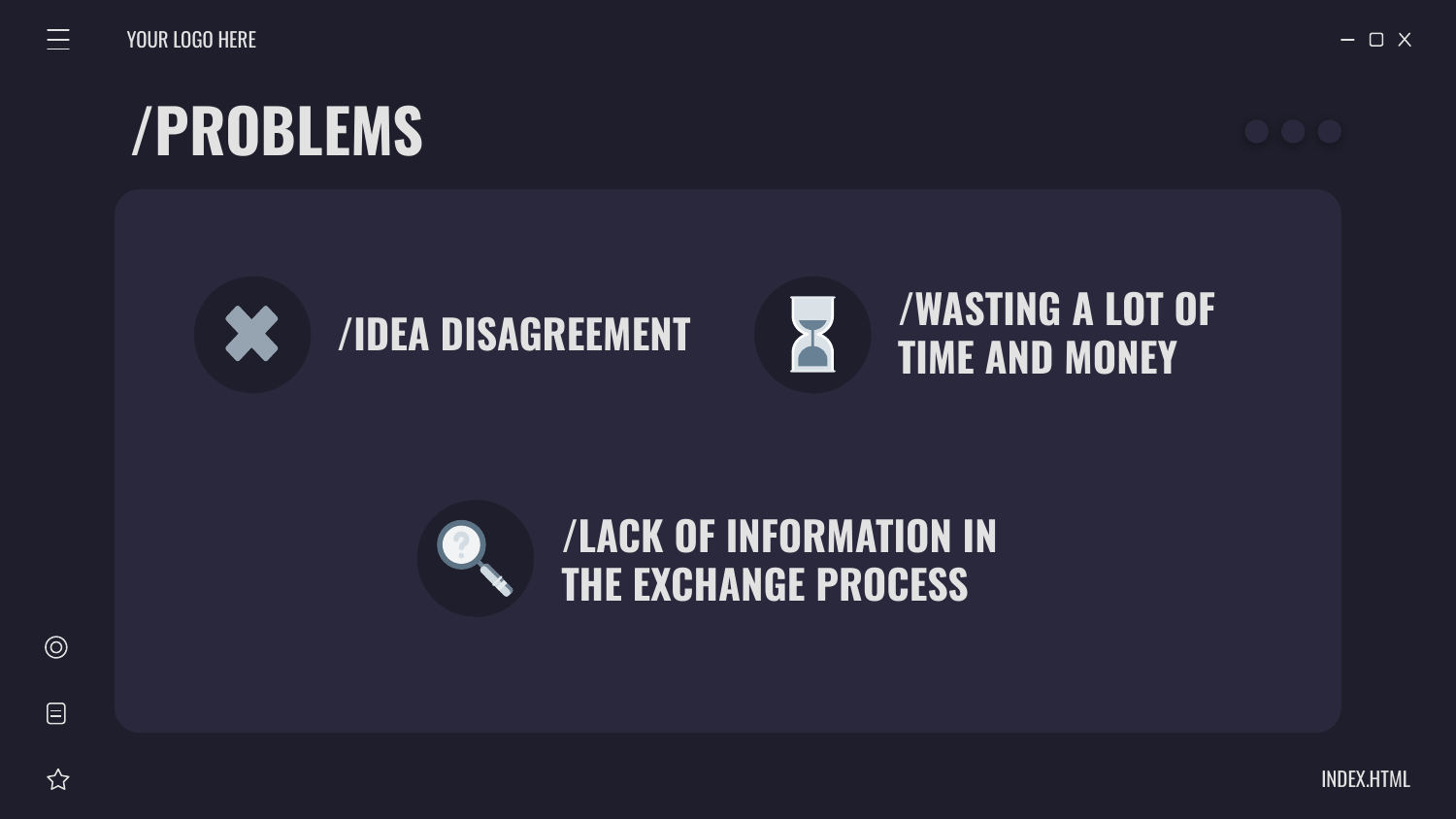

YOUR LOGO HERE

/PROBLEMS

/WASTING A LOT OF TIME AND MONEY
# /IDEA DISAGREEMENT

/LACK OF INFORMATION IN THE EXCHANGE PROCESS

INDEX.HTML